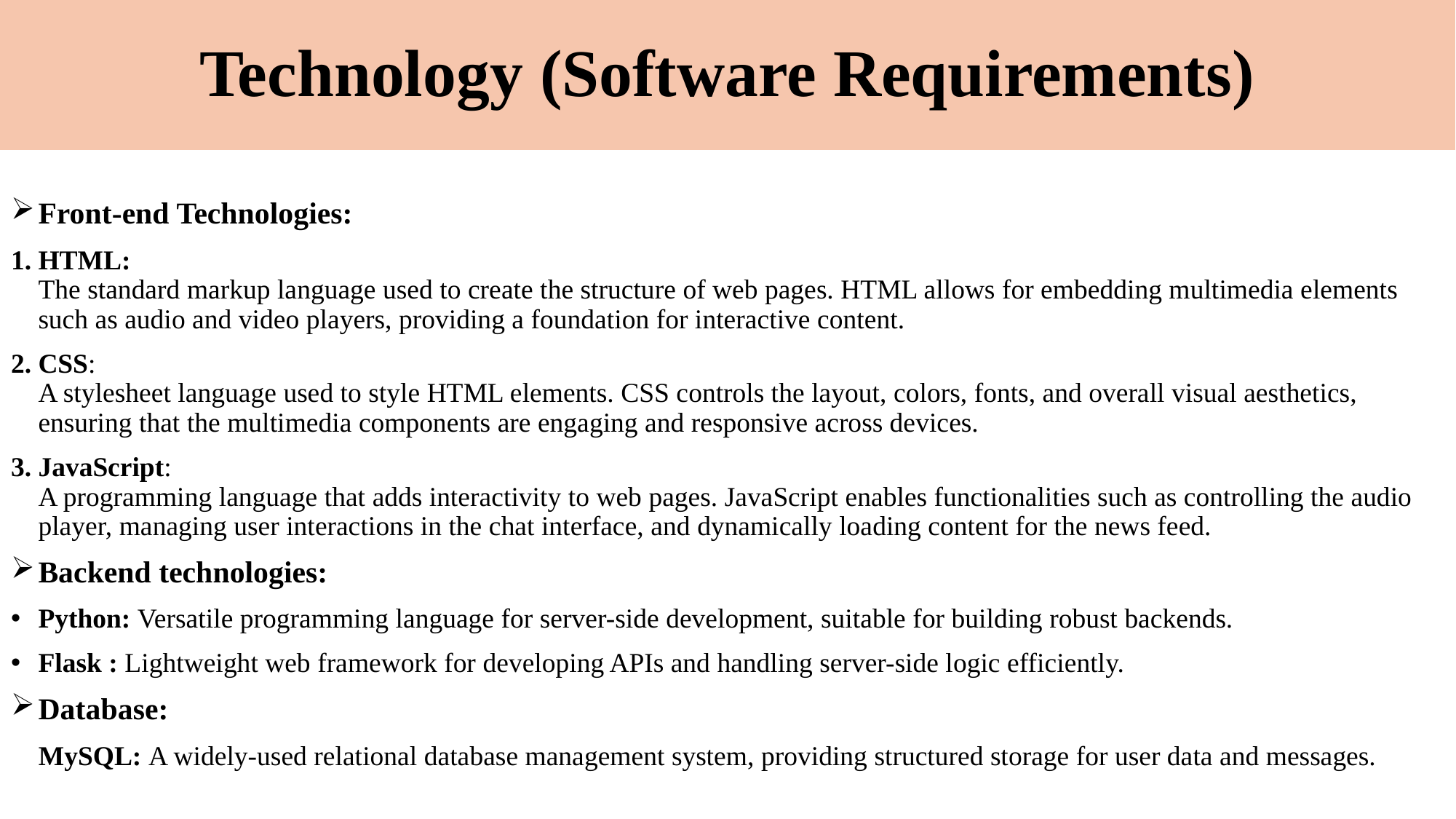

# Technology (Software Requirements)
Front-end Technologies:
HTML:
The standard markup language used to create the structure of web pages. HTML allows for embedding multimedia elements such as audio and video players, providing a foundation for interactive content.
CSS:
A stylesheet language used to style HTML elements. CSS controls the layout, colors, fonts, and overall visual aesthetics, ensuring that the multimedia components are engaging and responsive across devices.
JavaScript:
A programming language that adds interactivity to web pages. JavaScript enables functionalities such as controlling the audio player, managing user interactions in the chat interface, and dynamically loading content for the news feed.
Backend technologies:
Python: Versatile programming language for server-side development, suitable for building robust backends.
Flask : Lightweight web framework for developing APIs and handling server-side logic efficiently.
Database:
    MySQL: A widely-used relational database management system, providing structured storage for user data and messages.